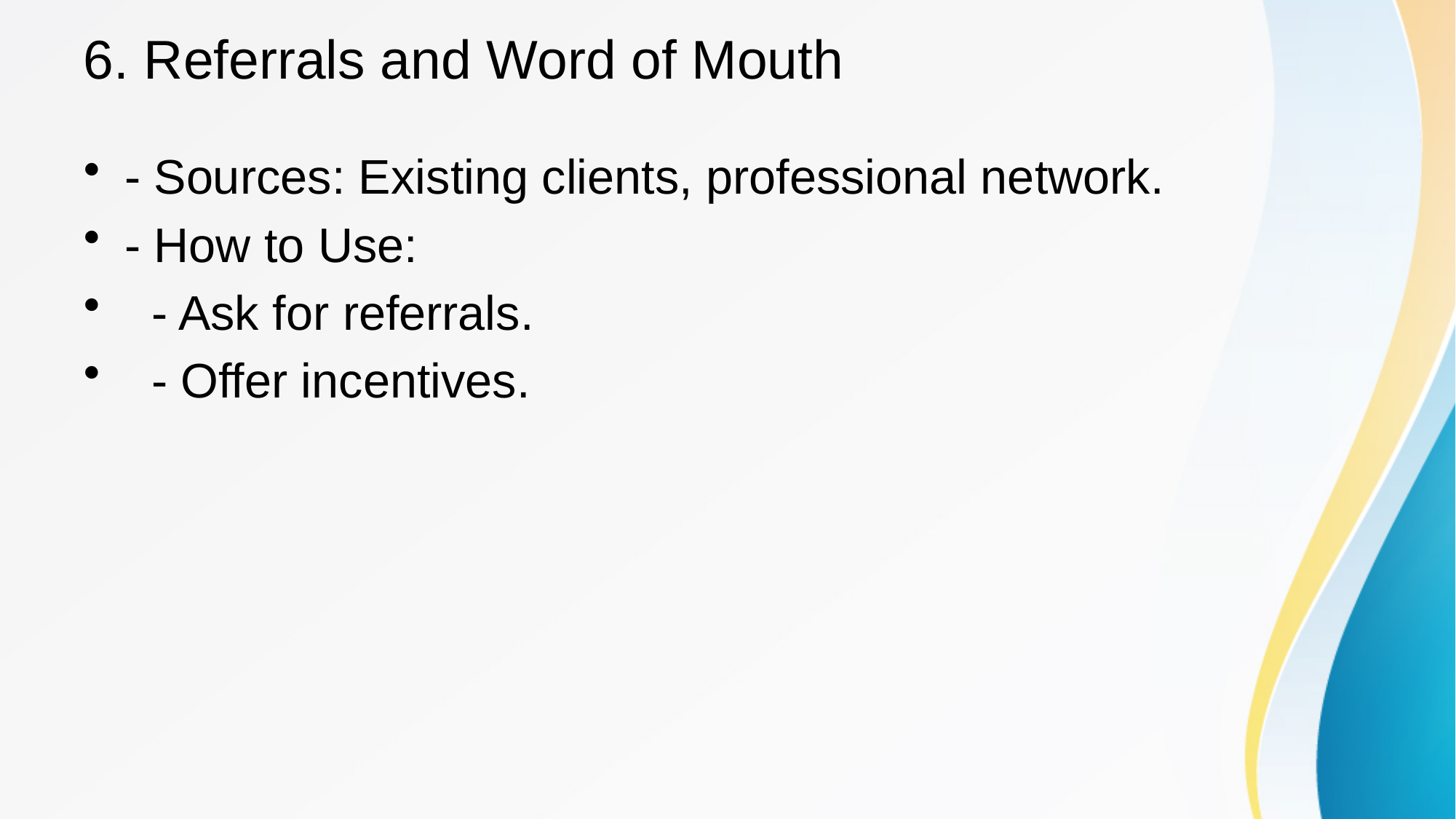

# 6. Referrals and Word of Mouth
- Sources: Existing clients, professional network.
- How to Use:
  - Ask for referrals.
  - Offer incentives.